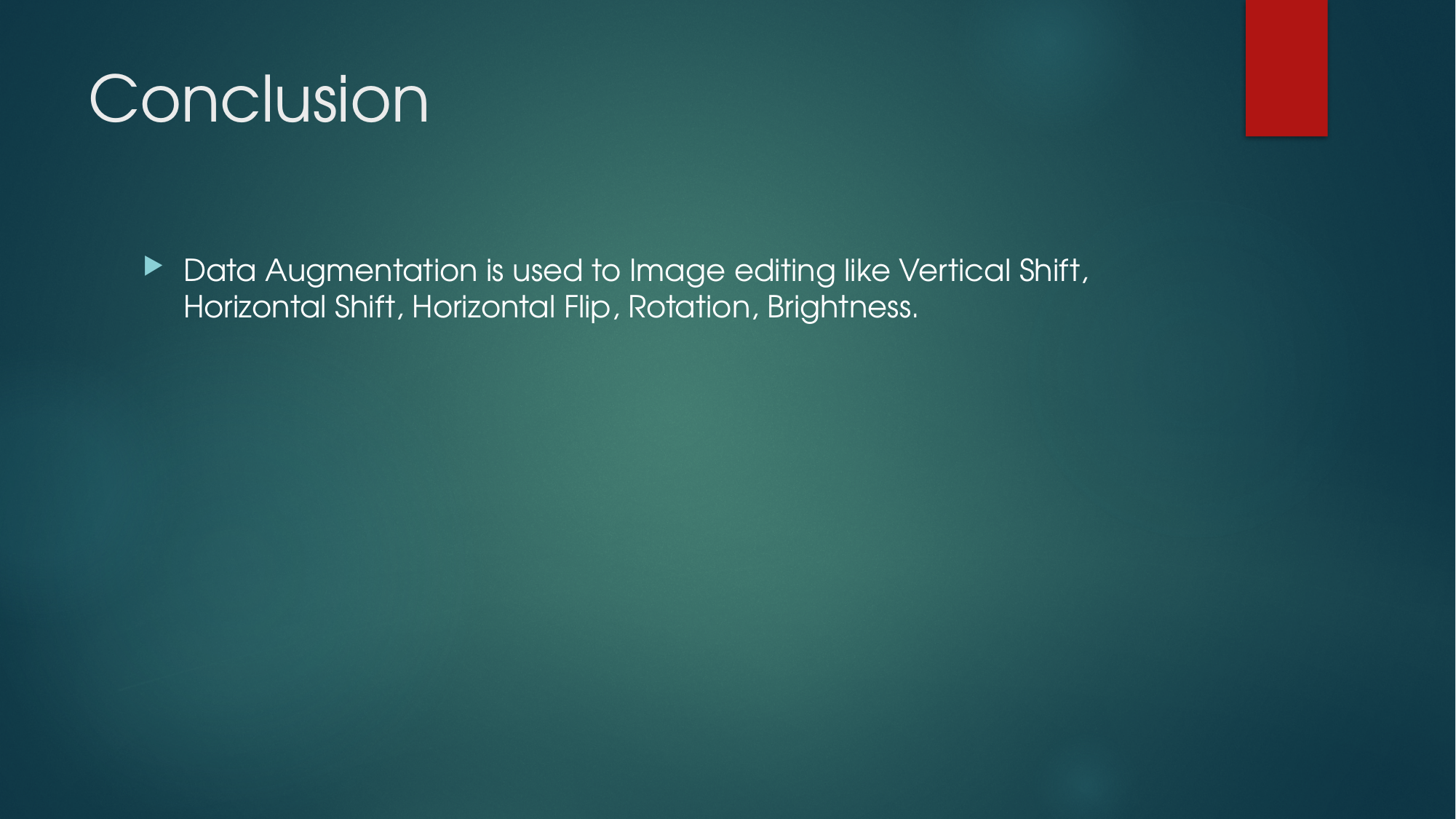

# Conclusion
Data Augmentation is used to Image editing like Vertical Shift, Horizontal Shift, Horizontal Flip, Rotation, Brightness.